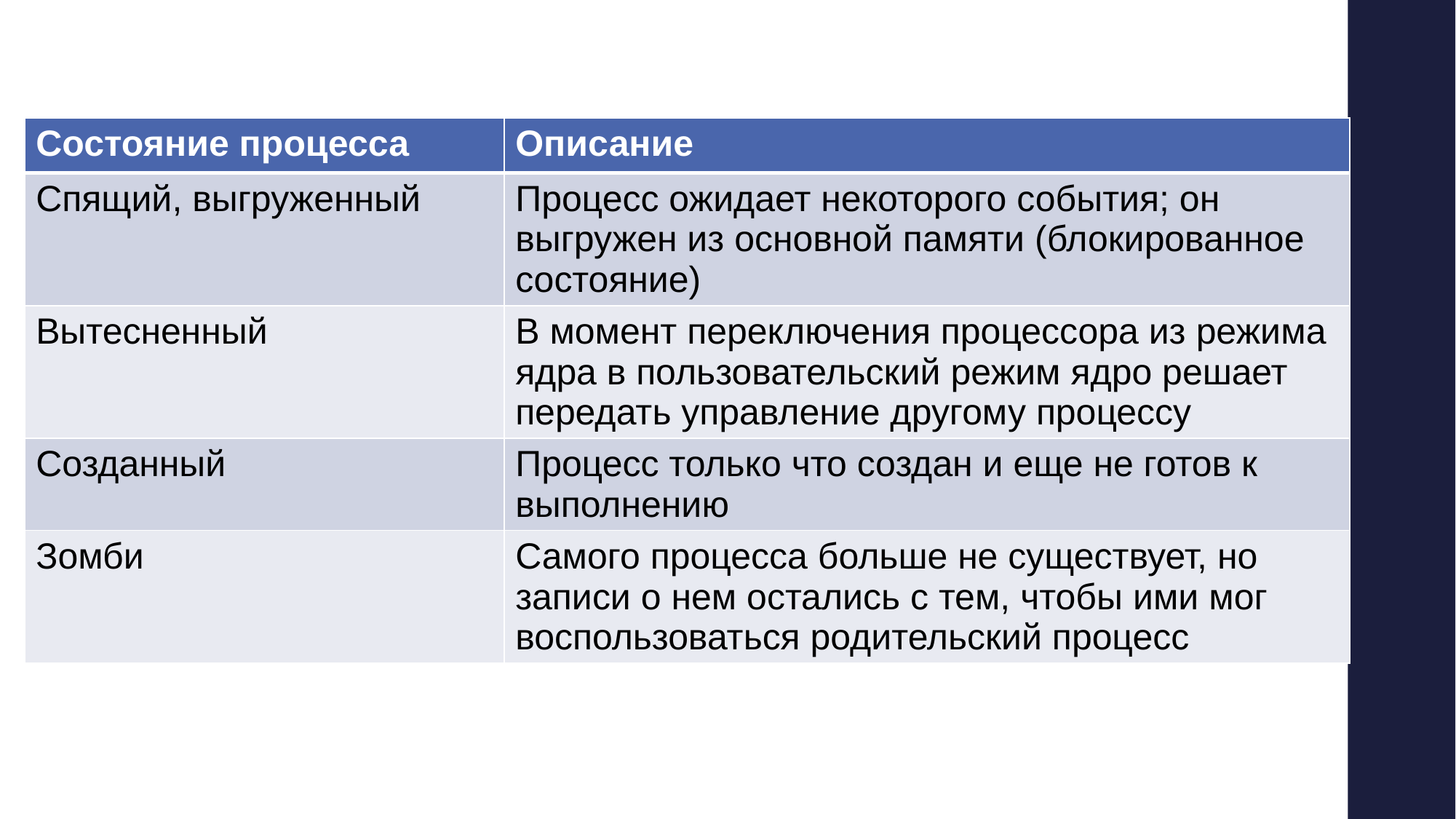

#
| Состояние процесса | Описание |
| --- | --- |
| Спящий, выгруженный | Процесс ожидает некоторого события; он выгружен из основной памяти (блокированное состояние) |
| Вытесненный | В момент переключения процессора из режима ядра в пользовательский режим ядро решает передать управление другому процессу |
| Созданный | Процесс только что создан и еще не готов к выполнению |
| Зомби | Самого процесса больше не существует, но записи о нем остались с тем, чтобы ими мог воспользоваться родительский процесс |